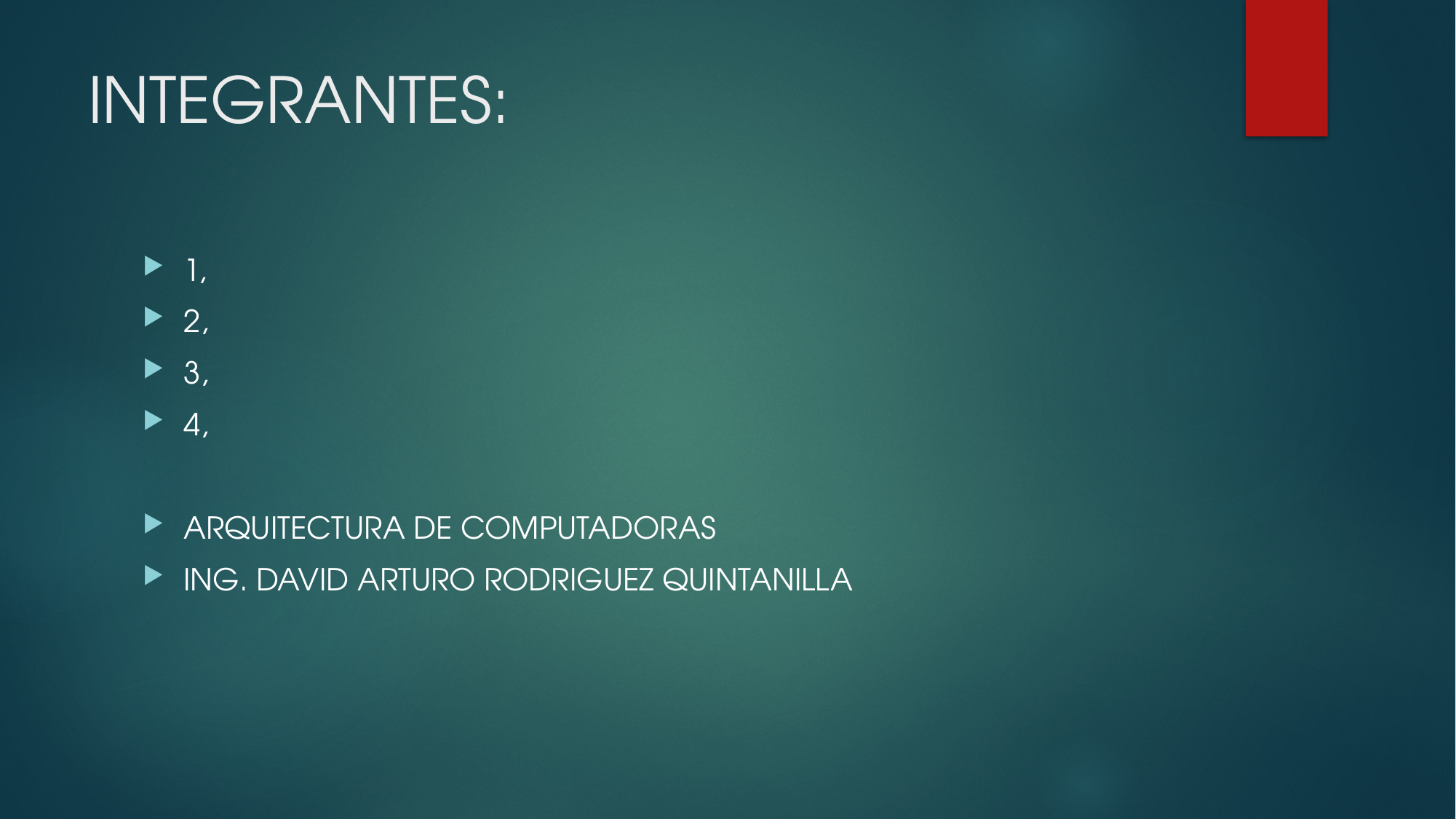

# INTEGRANTES:
1,
2,
3,
4,

ARQUITECTURA DE COMPUTADORAS
ING. DAVID ARTURO RODRIGUEZ QUINTANILLA